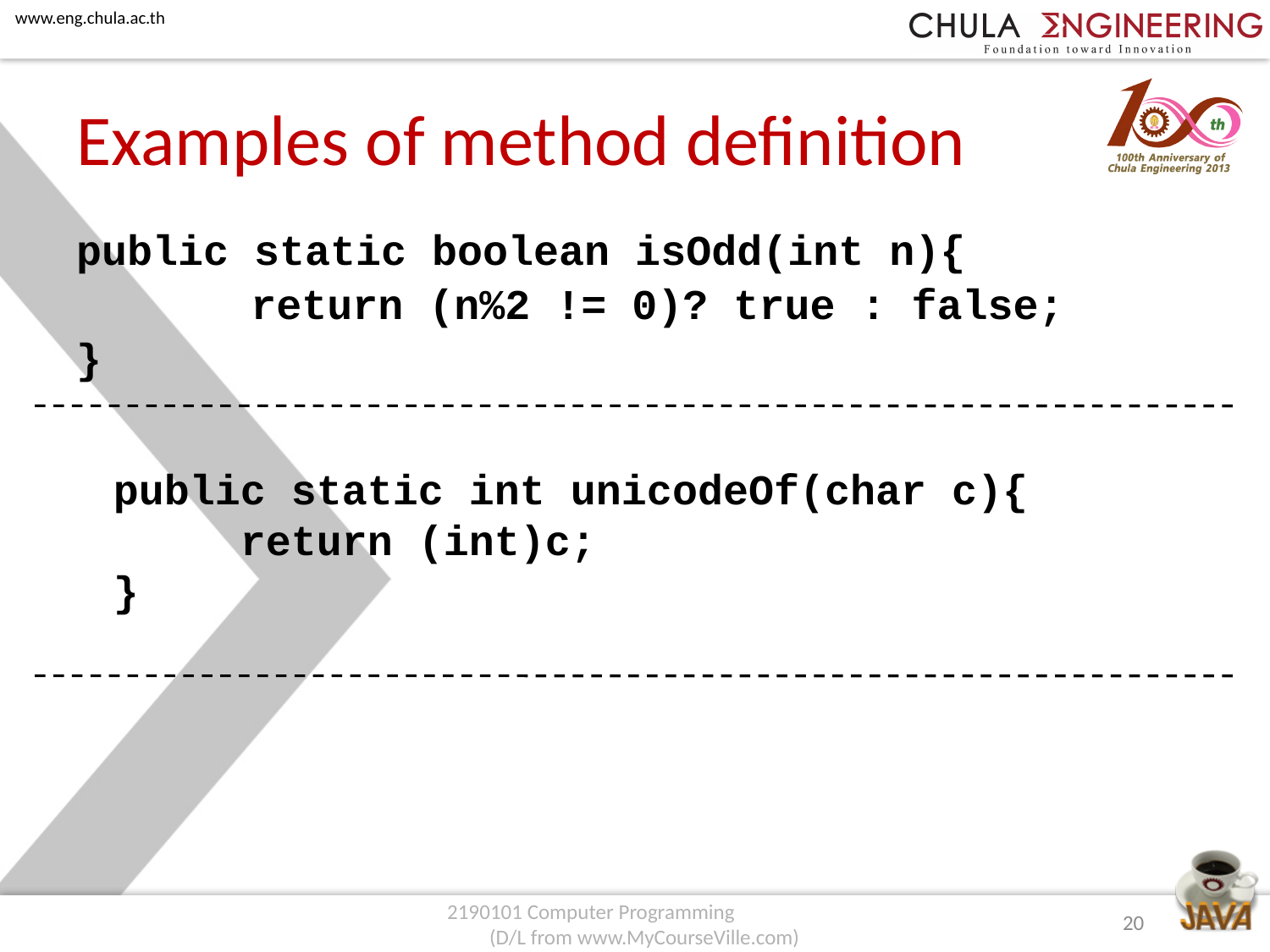

# Examples of method definition
public static boolean isOdd(int n){
		return (n%2 != 0)? true : false;
}

	public static int unicodeOf(char c){
		return (int)c;
	}

20
2190101 Computer Programming                       (D/L from www.MyCourseVille.com)